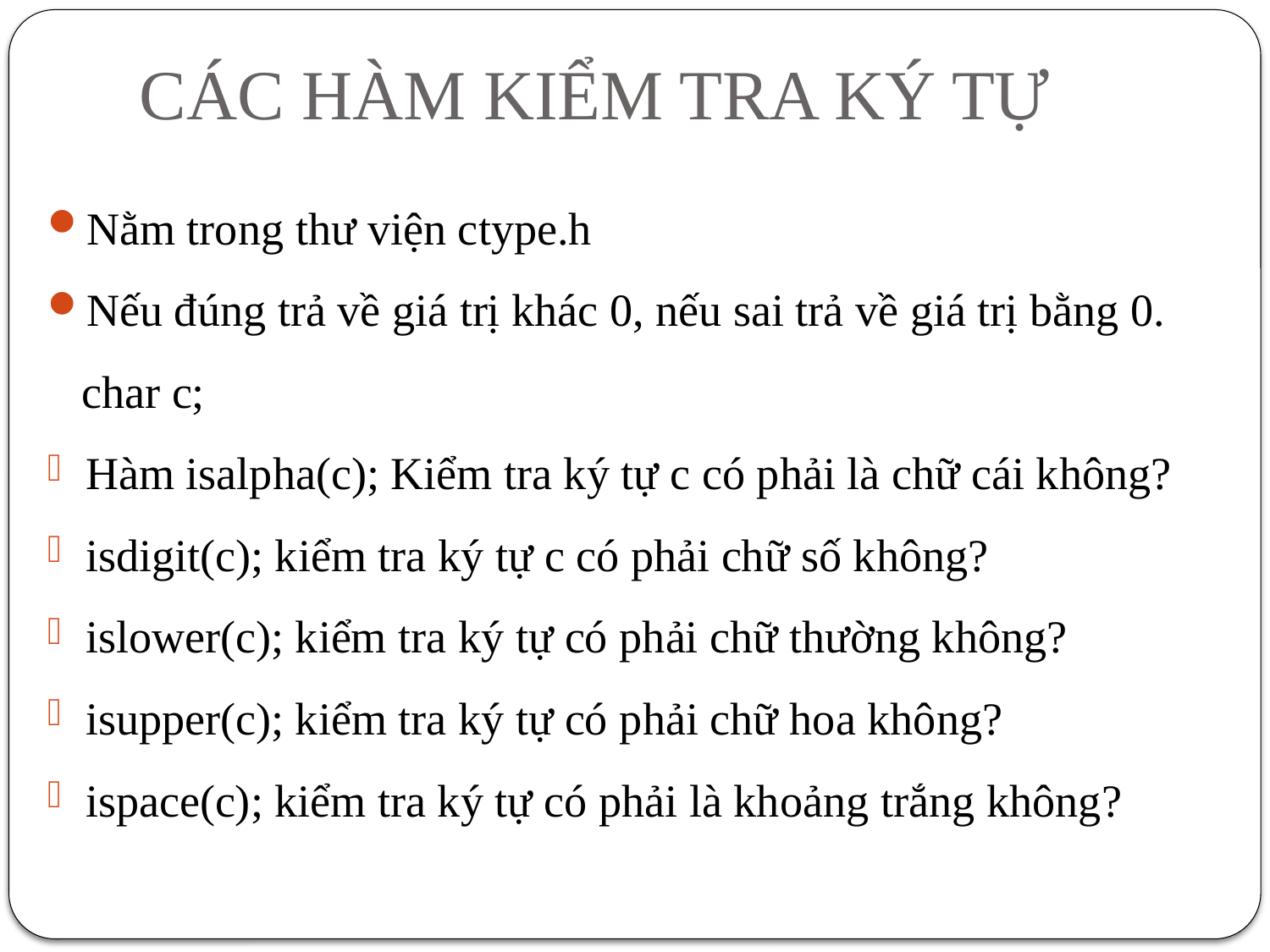

# CÁC HÀM KIỂM TRA KÝ TỰ
Nằm trong thư viện ctype.h
Nếu đúng trả về giá trị khác 0, nếu sai trả về giá trị bằng 0.
   char c;
Hàm isalpha(c); Kiểm tra ký tự c có phải là chữ cái không?
isdigit(c); kiểm tra ký tự c có phải chữ số không?
islower(c); kiểm tra ký tự có phải chữ thường không?
isupper(c); kiểm tra ký tự có phải chữ hoa không?
ispace(c); kiểm tra ký tự có phải là khoảng trắng không?